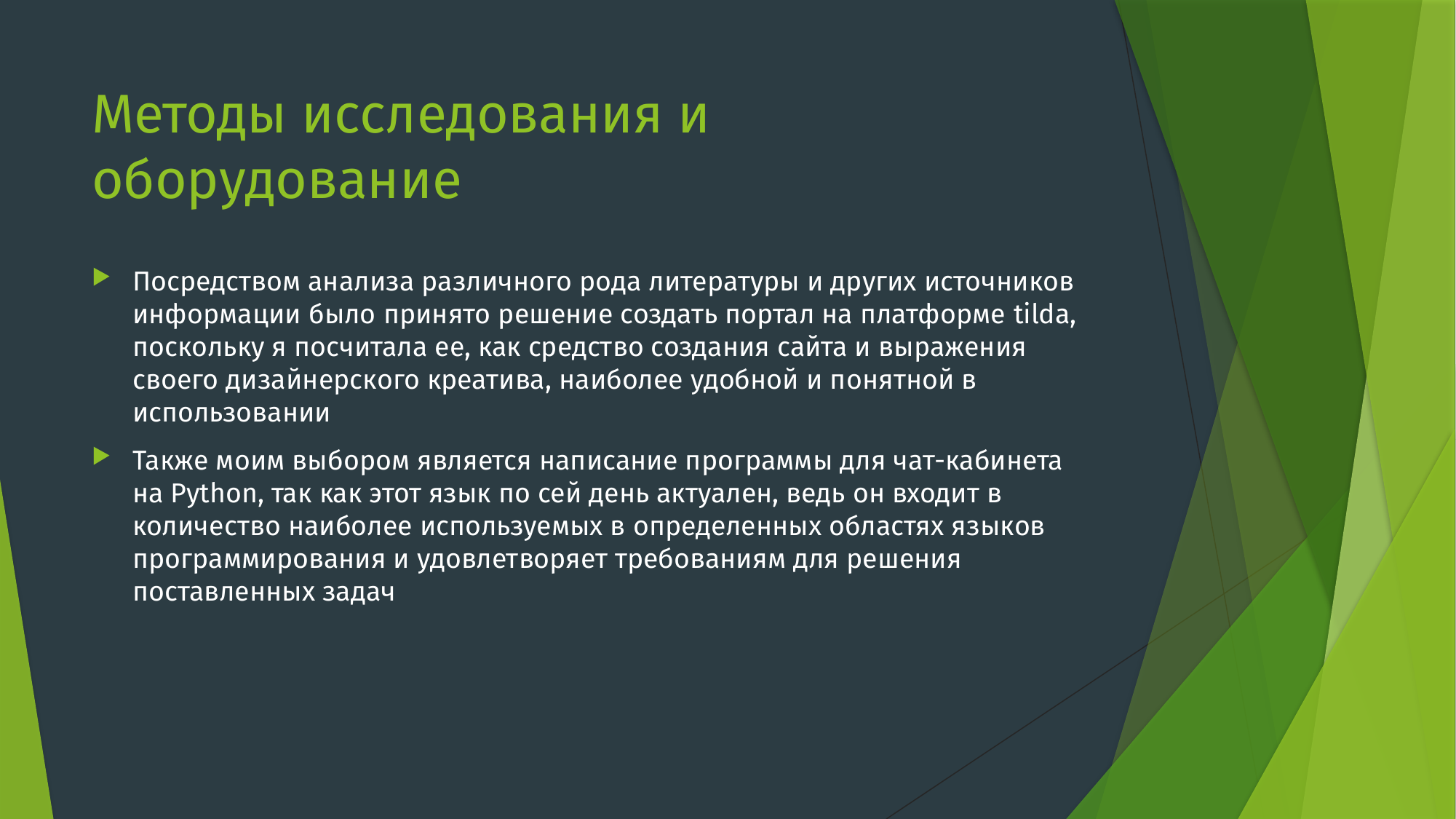

# Методы исследования и оборудование
Посредством анализа различного рода литературы и других источников информации было принято решение создать портал на платформе tilda, поскольку я посчитала ее, как средство создания сайта и выражения своего дизайнерского креатива, наиболее удобной и понятной в использовании
Также моим выбором является написание программы для чат-кабинета на Python, так как этот язык по сей день актуален, ведь он входит в количество наиболее используемых в определенных областях языков программирования и удовлетворяет требованиям для решения поставленных задач